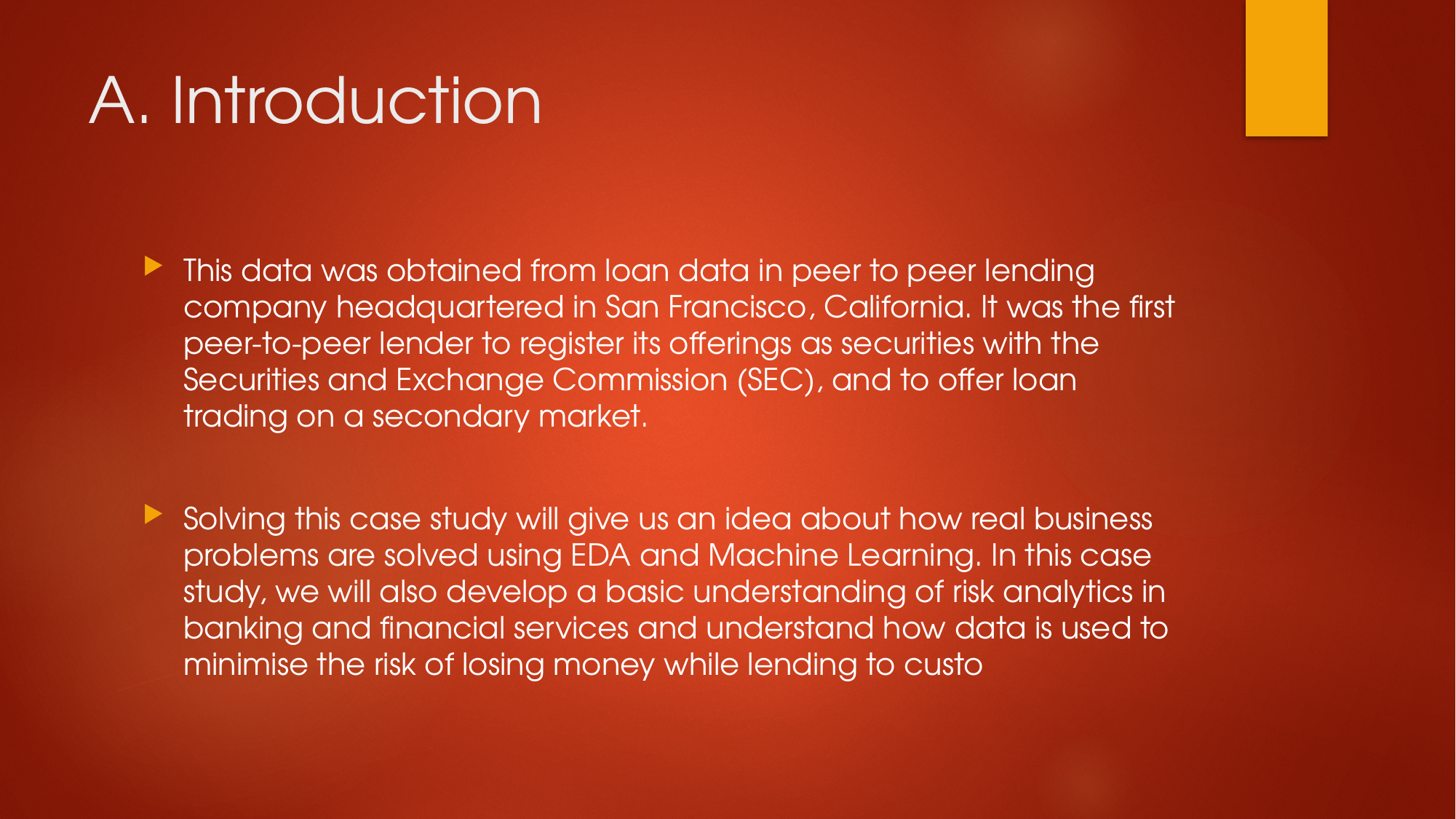

# A. Introduction
This data was obtained from loan data in peer to peer lending company headquartered in San Francisco, California. It was the first peer-to-peer lender to register its offerings as securities with the Securities and Exchange Commission (SEC), and to offer loan trading on a secondary market.

Solving this case study will give us an idea about how real business problems are solved using EDA and Machine Learning. In this case study, we will also develop a basic understanding of risk analytics in banking and financial services and understand how data is used to minimise the risk of losing money while lending to custo